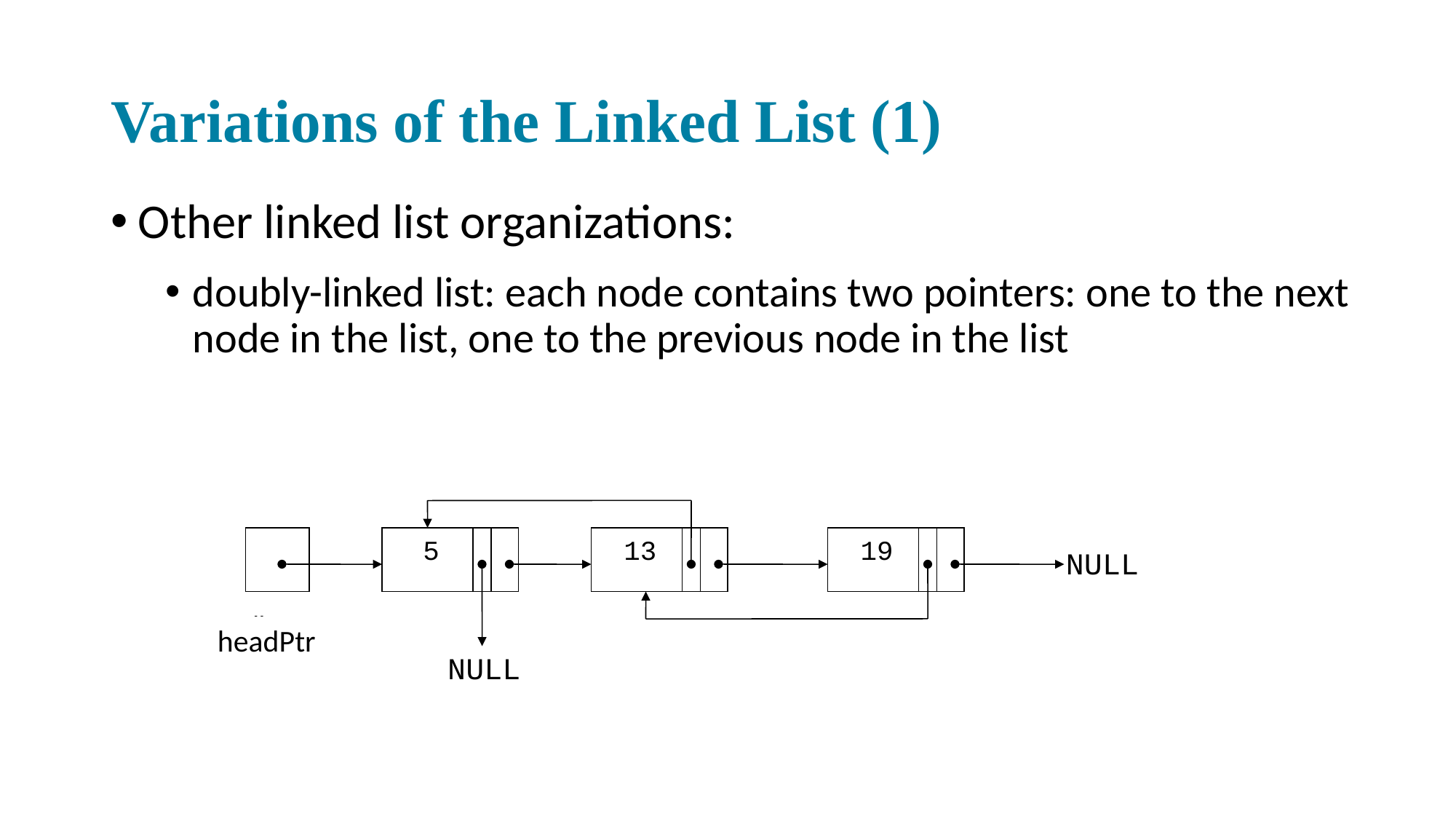

# Variations of the Linked List (1)
Other linked list organizations:
doubly-linked list: each node contains two pointers: one to the next node in the list, one to the previous node in the list

5

13

19

NULL

list
head

NULL
headPtr